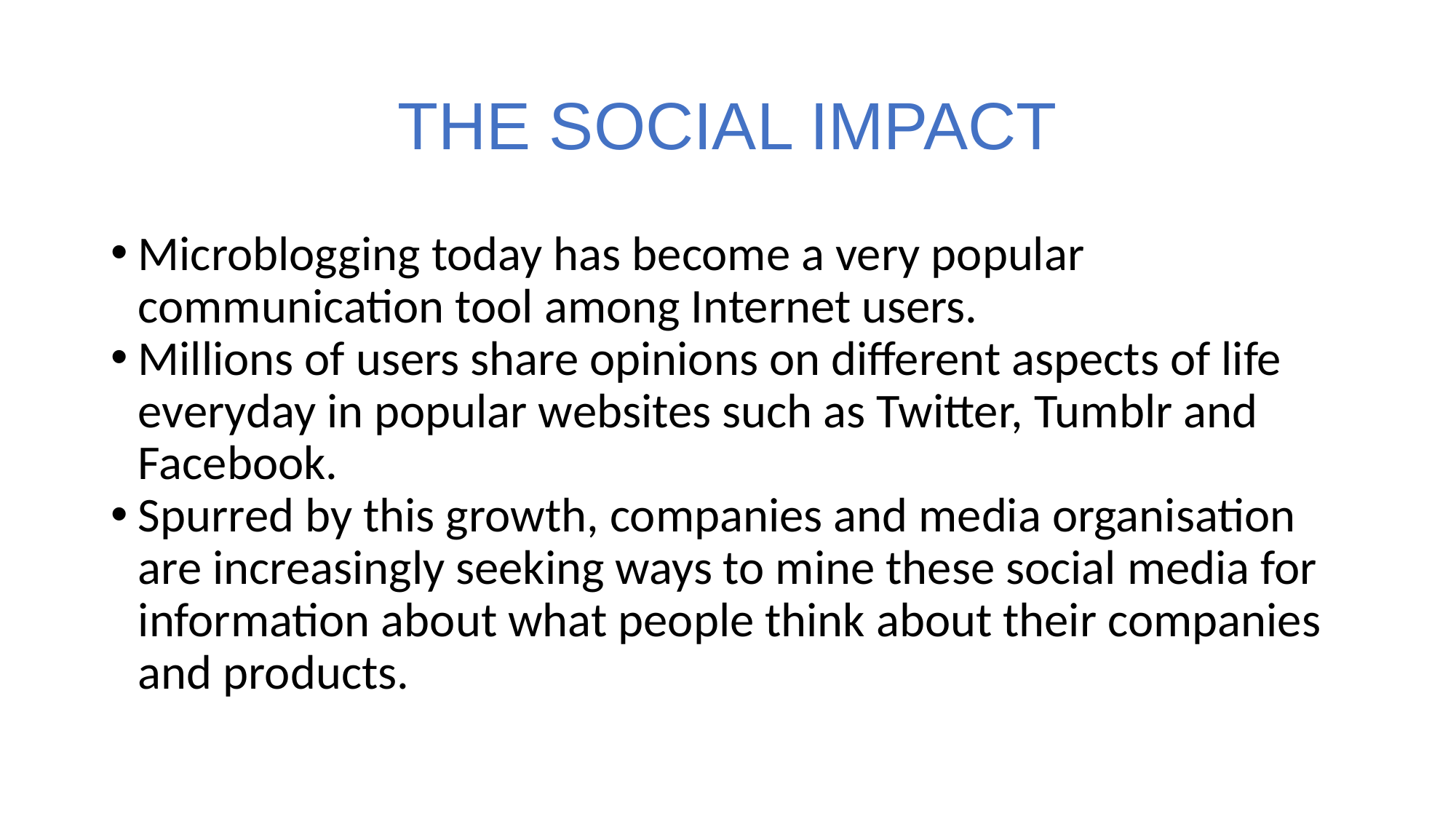

THE SOCIAL IMPACT
Microblogging today has become a very popular communication tool among Internet users.
Millions of users share opinions on different aspects of life everyday in popular websites such as Twitter, Tumblr and Facebook.
Spurred by this growth, companies and media organisation are increasingly seeking ways to mine these social media for information about what people think about their companies and products.